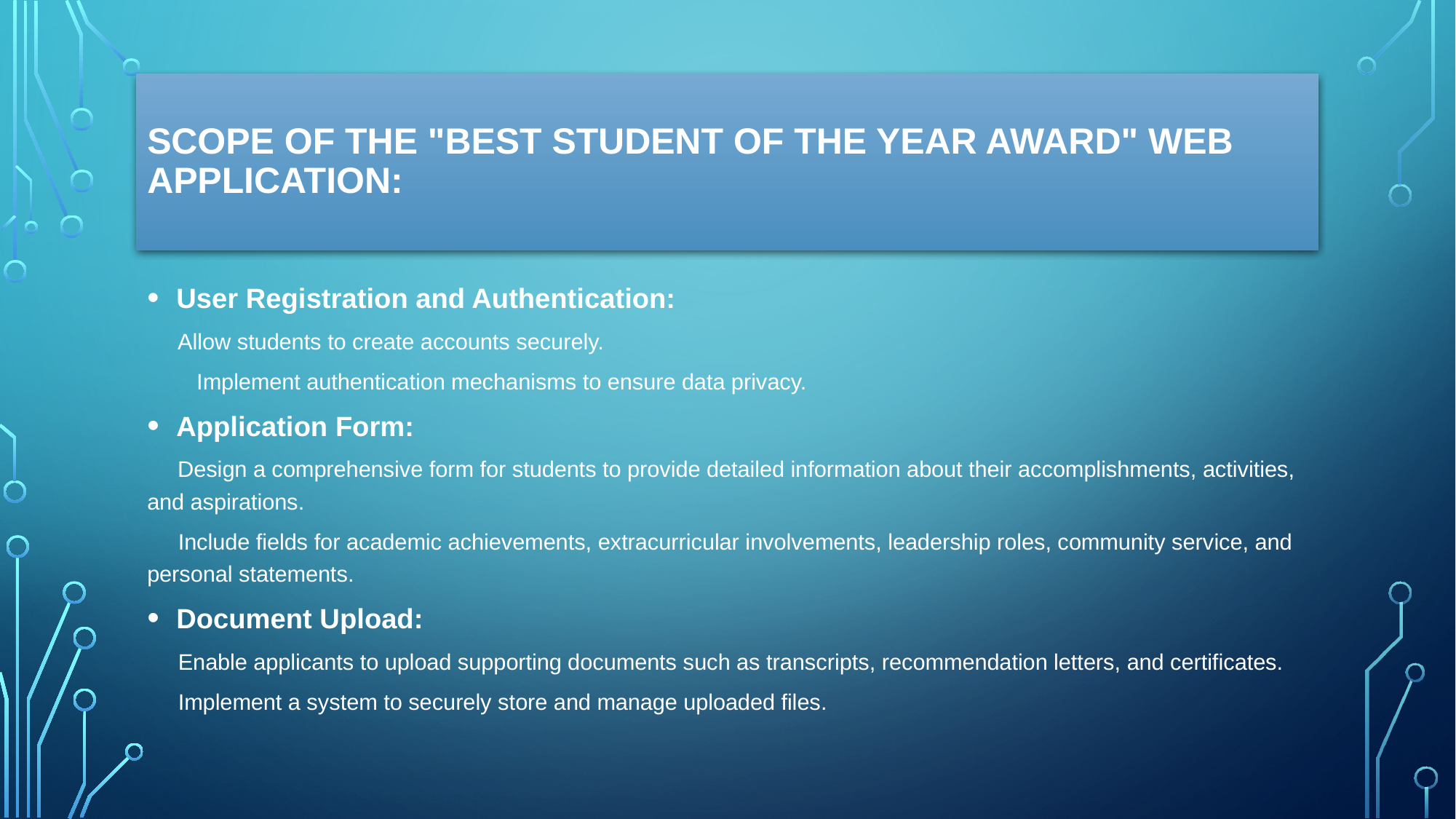

# Scope of the "Best Student of the Year Award" Web Application:
User Registration and Authentication:
      Allow students to create accounts securely.
        Implement authentication mechanisms to ensure data privacy.
Application Form:
      Design a comprehensive form for students to provide detailed information about their accomplishments, activities, and aspirations.
     Include fields for academic achievements, extracurricular involvements, leadership roles, community service, and personal statements.
Document Upload:
     Enable applicants to upload supporting documents such as transcripts, recommendation letters, and certificates.
     Implement a system to securely store and manage uploaded files.